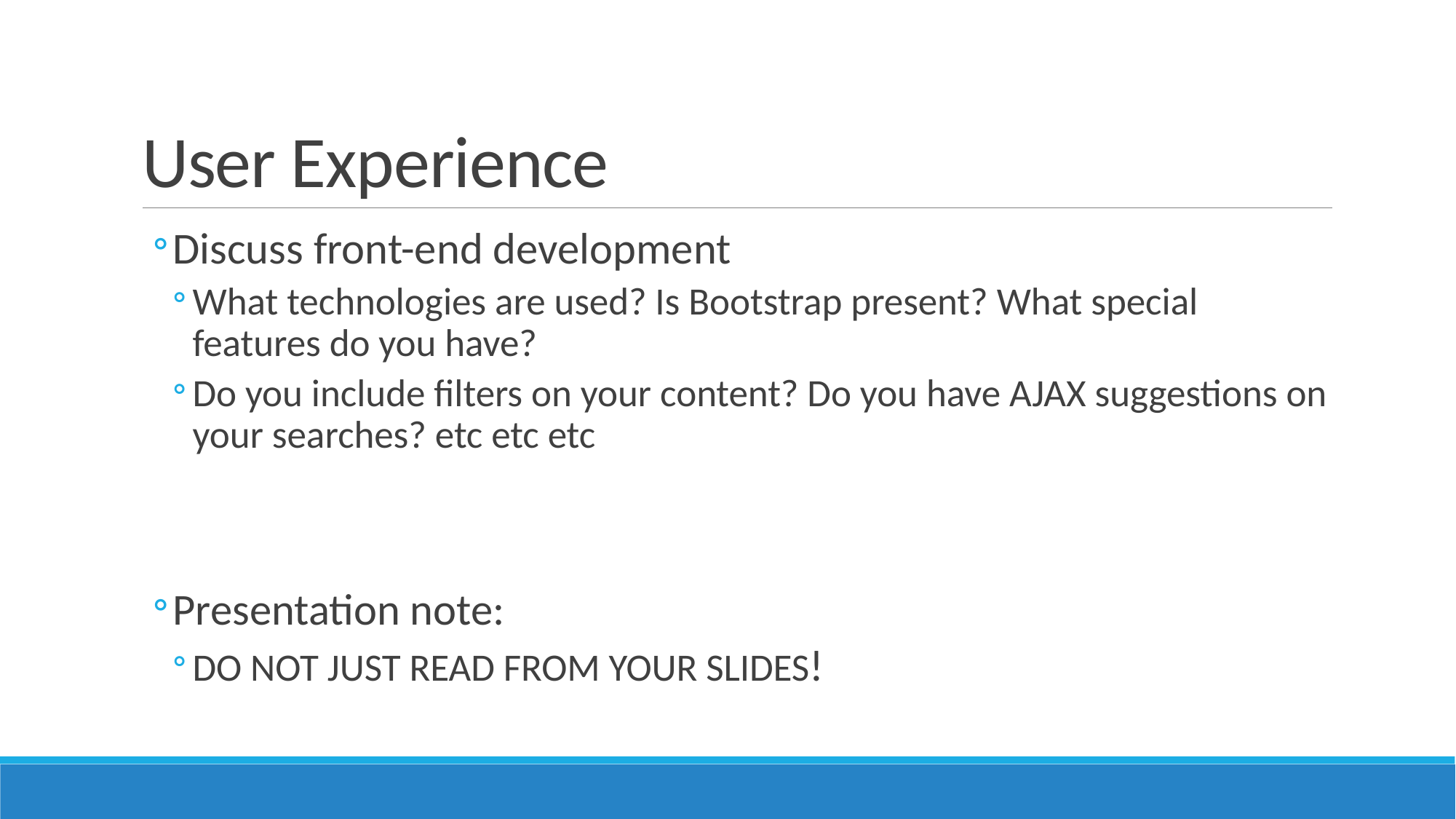

# User Experience
Discuss front-end development
What technologies are used? Is Bootstrap present? What special features do you have?
Do you include filters on your content? Do you have AJAX suggestions on your searches? etc etc etc

Presentation note:
DO NOT JUST READ FROM YOUR SLIDES!